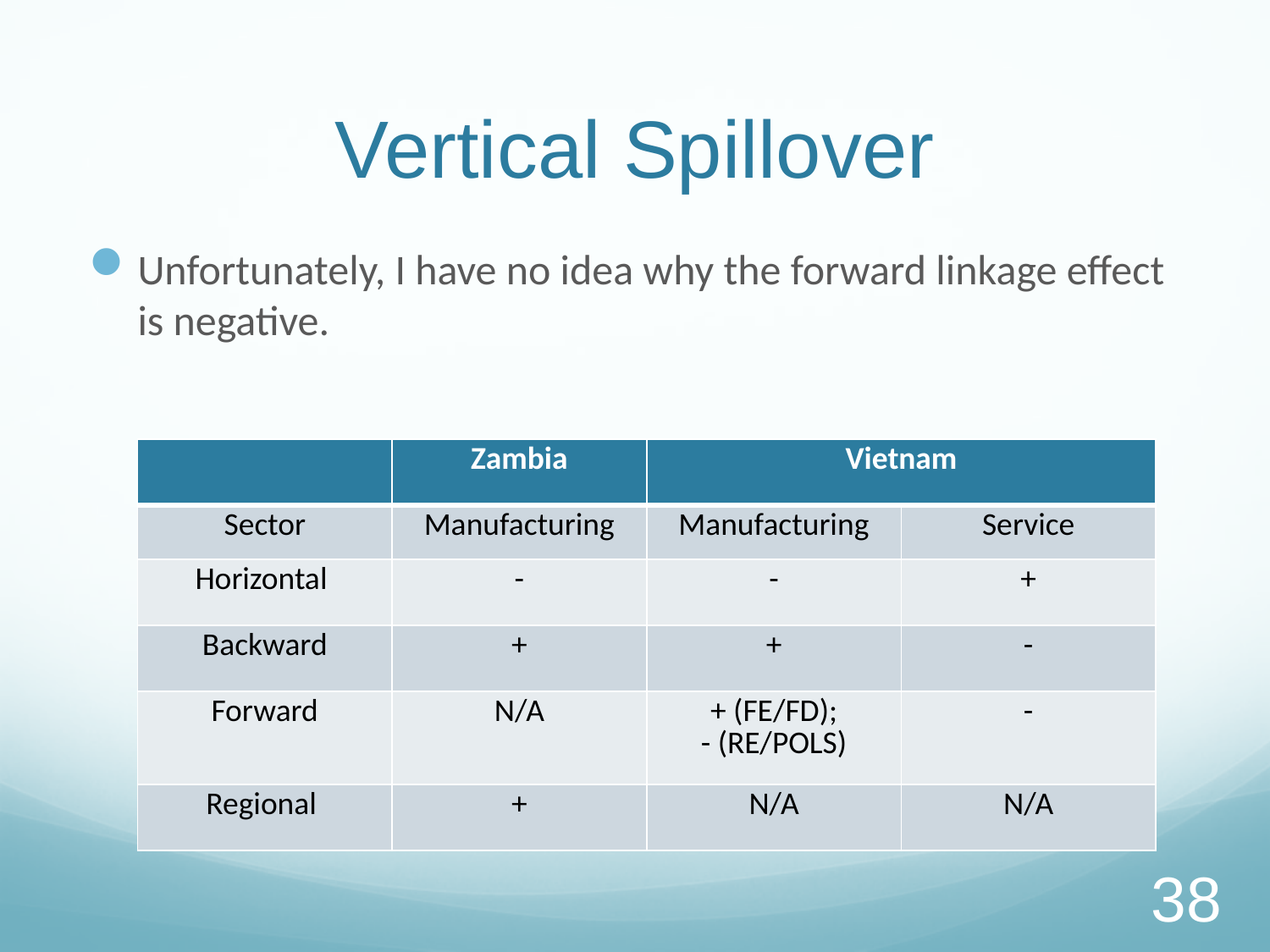

# Vertical Spillover
Unfortunately, I have no idea why the forward linkage effect is negative.
|  | Zambia | Vietnam |  |
| --- | --- | --- | --- |
| Sector | Manufacturing | Manufacturing | Service |
| Horizontal | - | - | + |
| Backward | + | + | - |
| Forward | N/A | + (FE/FD); - (RE/POLS) | - |
| Regional | + | N/A | N/A |
38